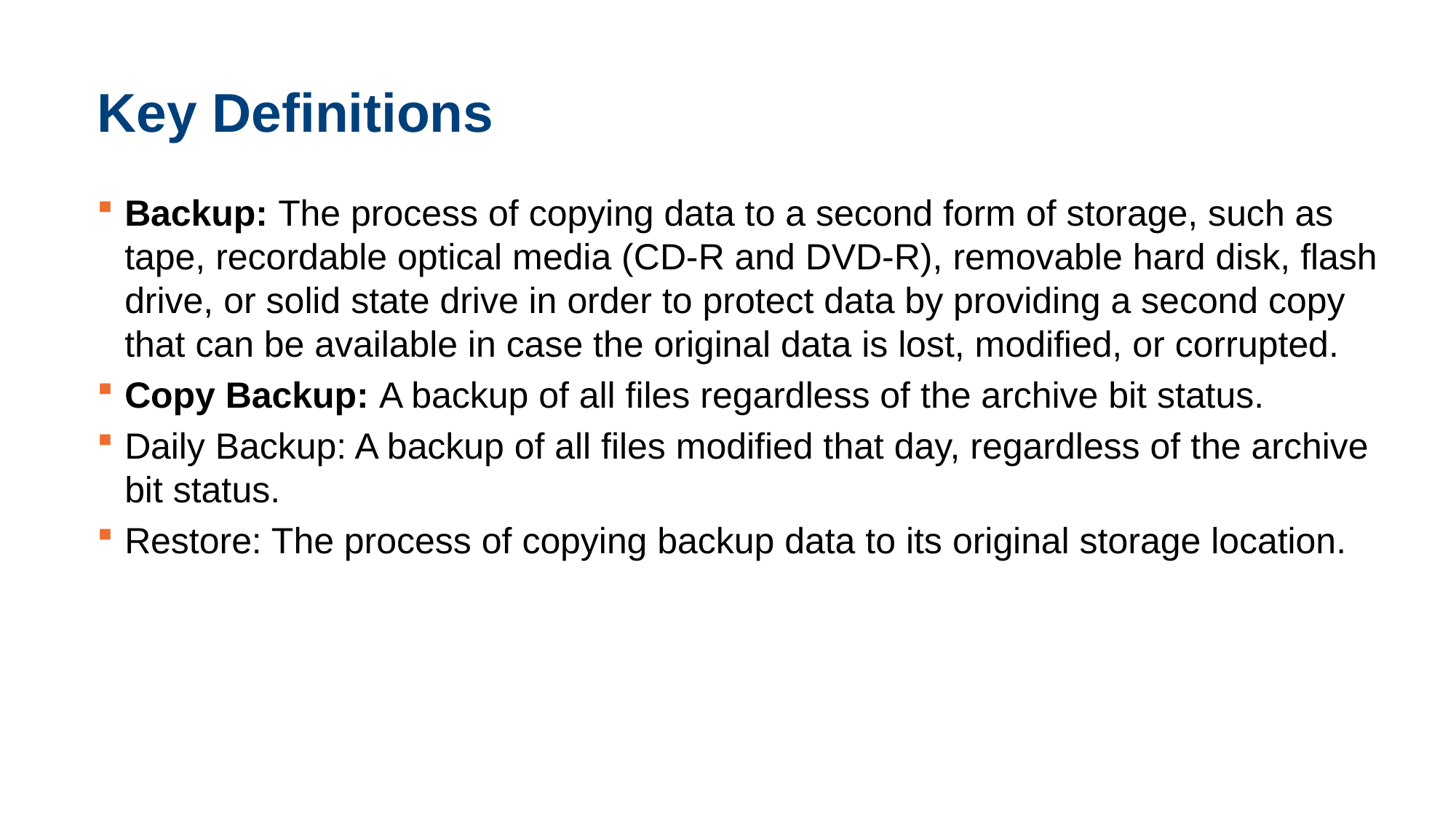

# Key Definitions
Backup: The process of copying data to a second form of storage, such as tape, recordable optical media (CD-R and DVD-R), removable hard disk, flash drive, or solid state drive in order to protect data by providing a second copy that can be available in case the original data is lost, modified, or corrupted.
Copy Backup: A backup of all files regardless of the archive bit status.
Daily Backup: A backup of all files modified that day, regardless of the archive bit status.
Restore: The process of copying backup data to its original storage location.